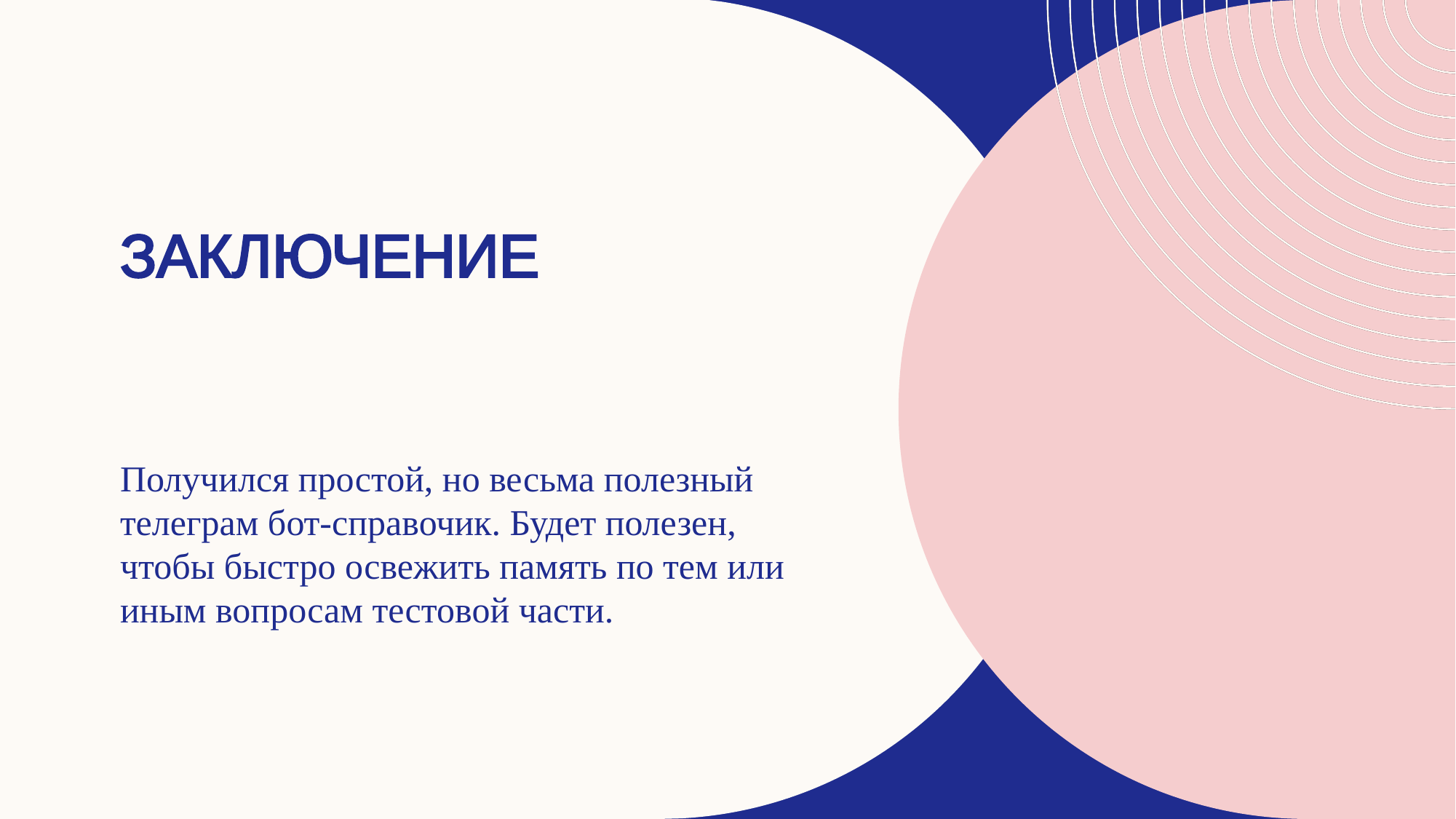

# Заключение
Получился простой, но весьма полезный телеграм бот-справочик. Будет полезен, чтобы быстро освежить память по тем или иным вопросам тестовой части.